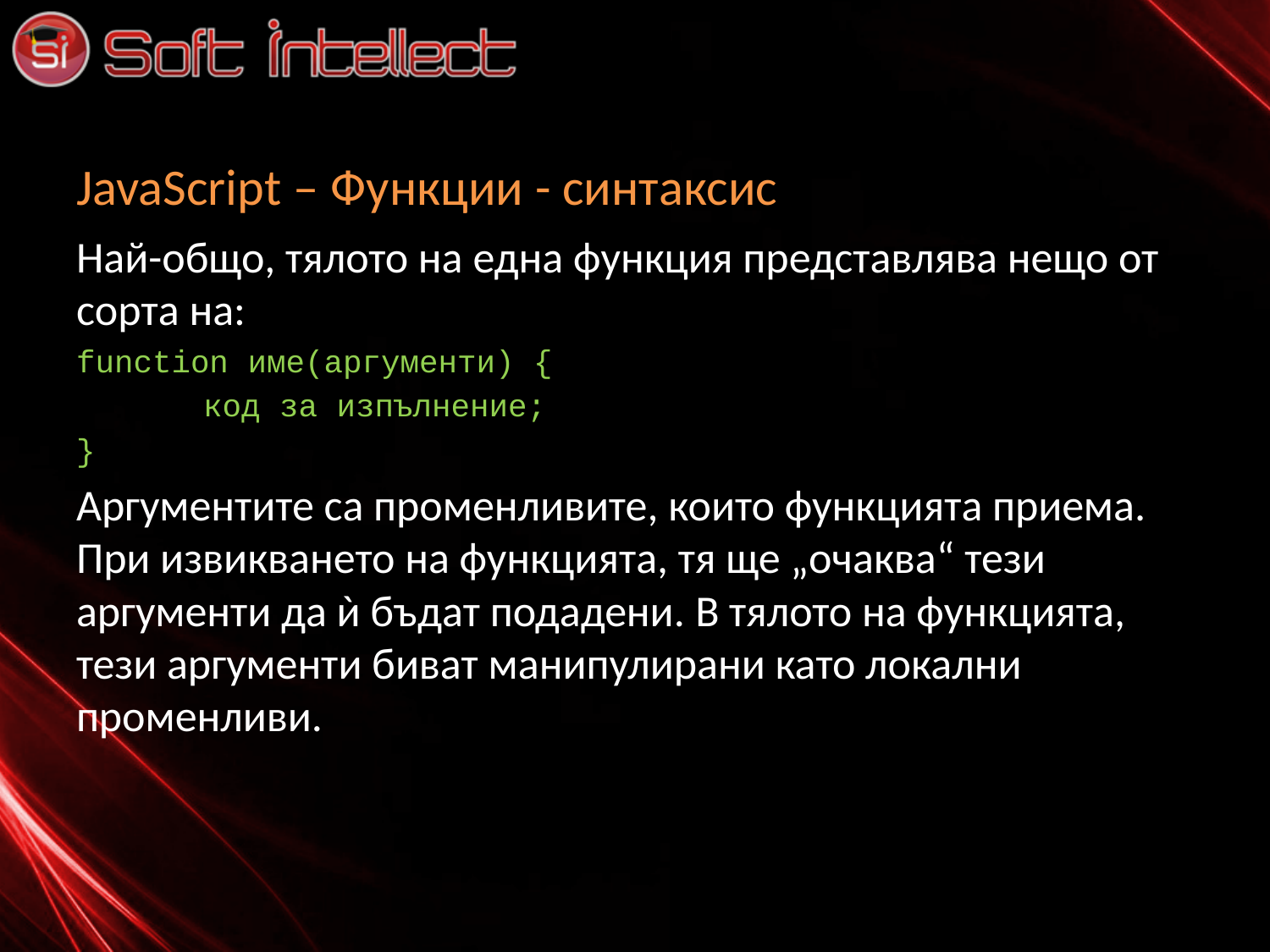

# JavaScript – Функции - синтаксис
Най-общо, тялото на една функция представлява нещо от сорта на:
function име(аргументи) {
	код за изпълнение;
}
Аргументите са променливите, които функцията приема. При извикването на функцията, тя ще „очаква“ тези аргументи да ѝ бъдат подадени. В тялото на функцията, тези аргументи биват манипулирани като локални променливи.